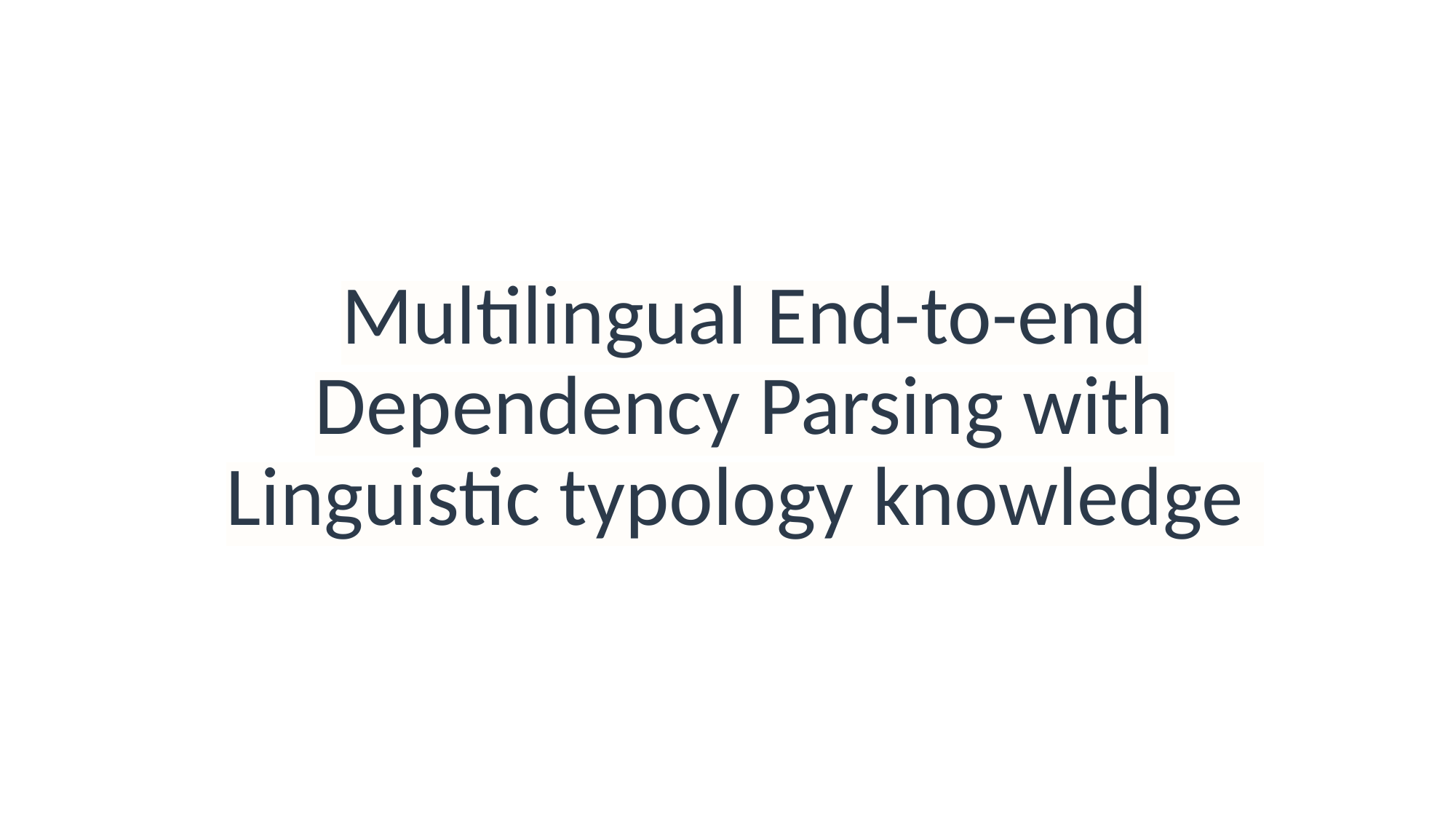

# Multilingual End-to-end Dependency Parsing with Linguistic typology knowledge